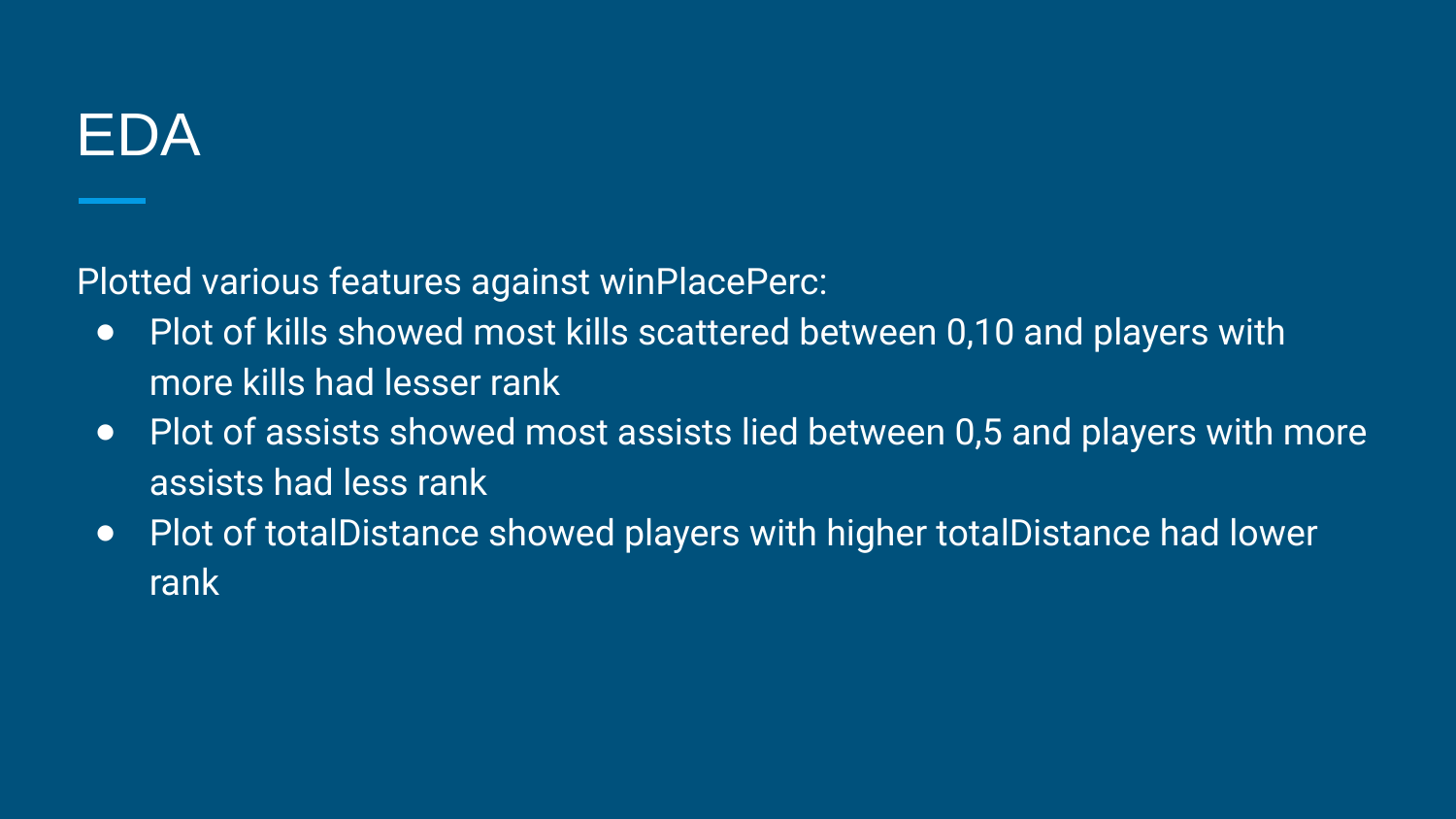

# EDA
Plotted various features against winPlacePerc:
Plot of kills showed most kills scattered between 0,10 and players with more kills had lesser rank
Plot of assists showed most assists lied between 0,5 and players with more assists had less rank
Plot of totalDistance showed players with higher totalDistance had lower rank